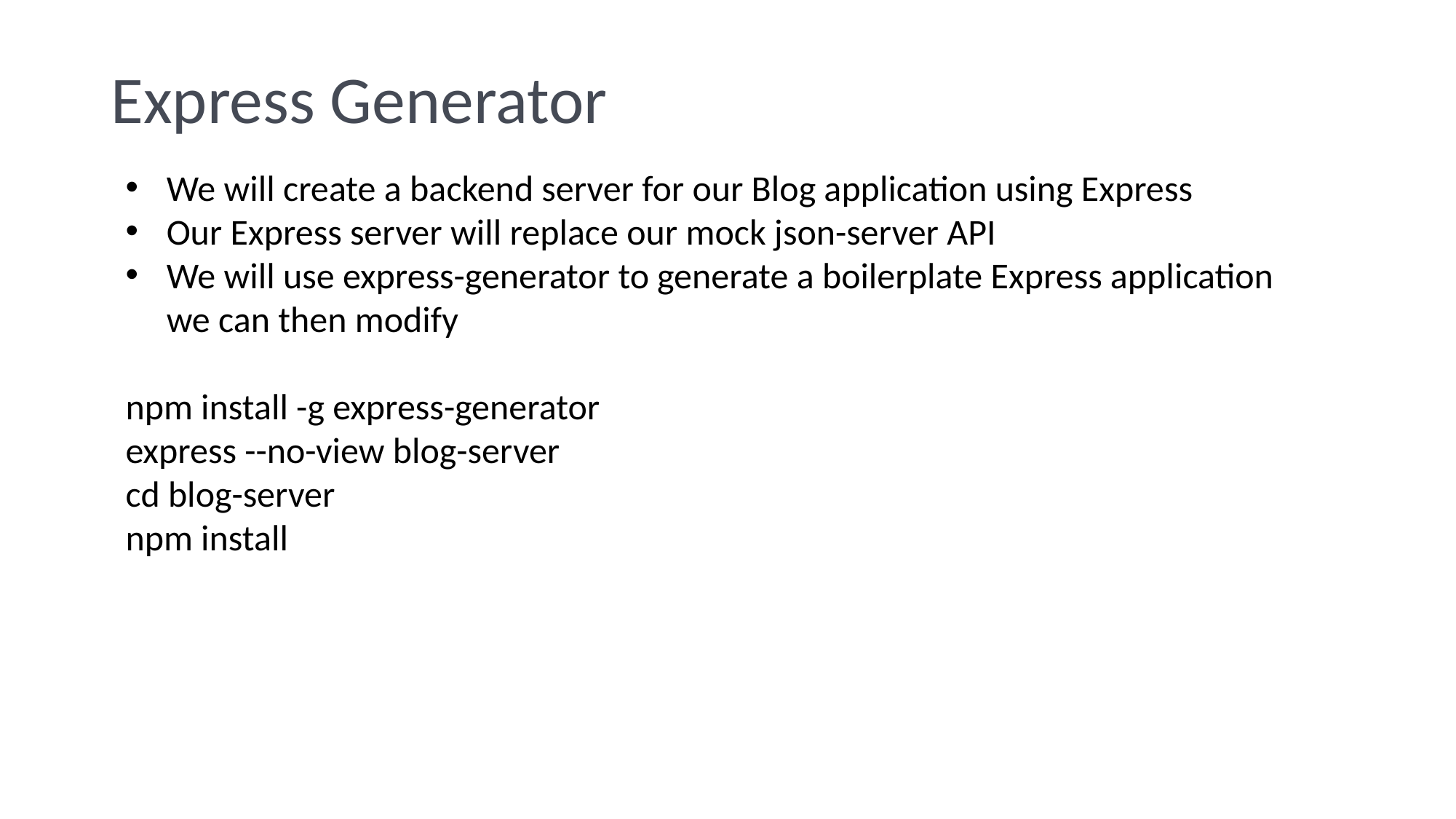

# Express Generator
We will create a backend server for our Blog application using Express
Our Express server will replace our mock json-server API
We will use express-generator to generate a boilerplate Express application we can then modify

npm install -g express-generator
express --no-view blog-server
cd blog-server
npm install